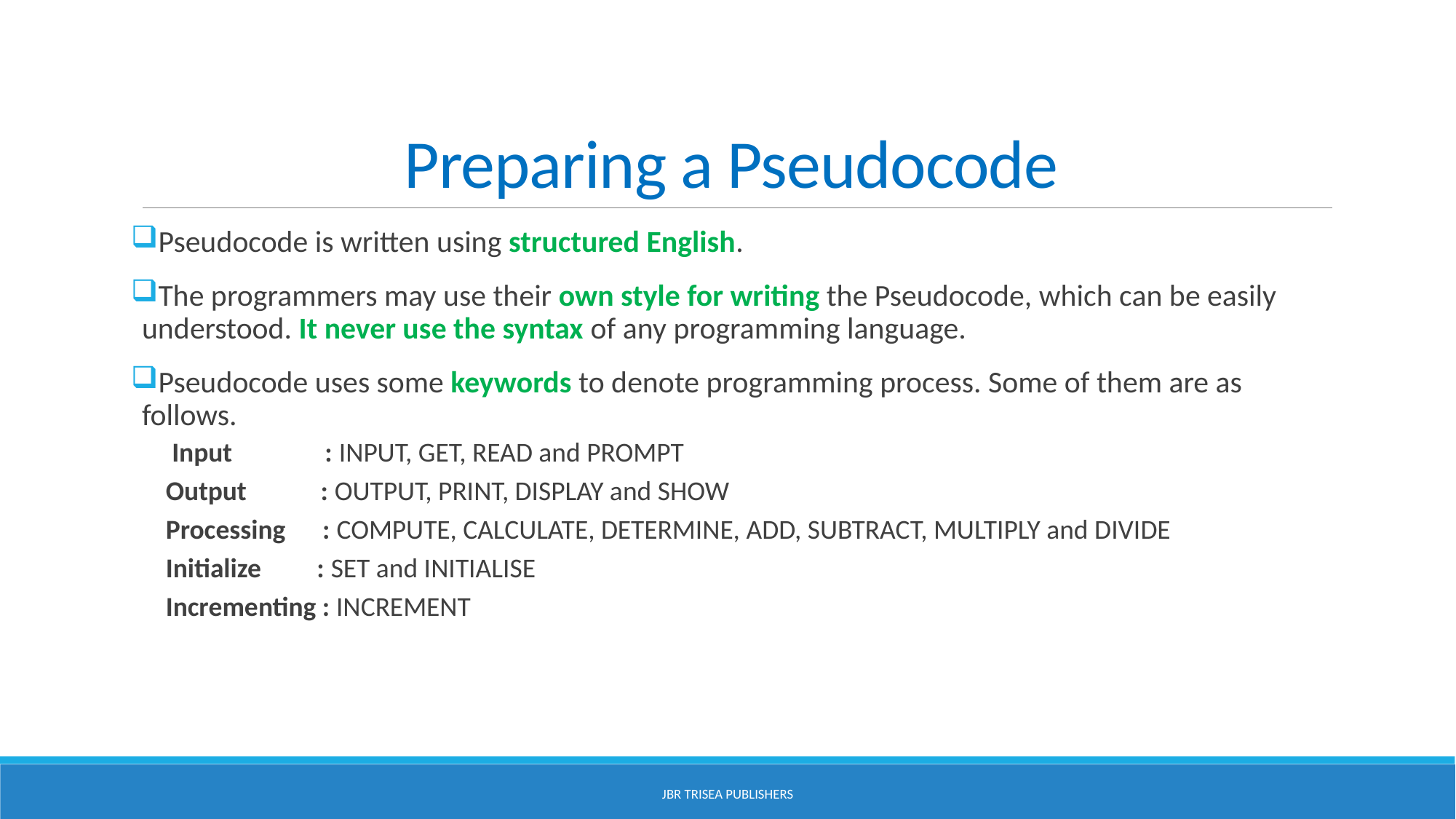

# Preparing a Pseudocode
Pseudocode is written using structured English.
The programmers may use their own style for writing the Pseudocode, which can be easily understood. It never use the syntax of any programming language.
Pseudocode uses some keywords to denote programming process. Some of them are as follows.
 Input               : INPUT, GET, READ and PROMPT
Output            : OUTPUT, PRINT, DISPLAY and SHOW
Processing      : COMPUTE, CALCULATE, DETERMINE, ADD, SUBTRACT, MULTIPLY and DIVIDE
Initialize         : SET and INITIALISE
Incrementing : INCREMENT
JBR Trisea Publishers